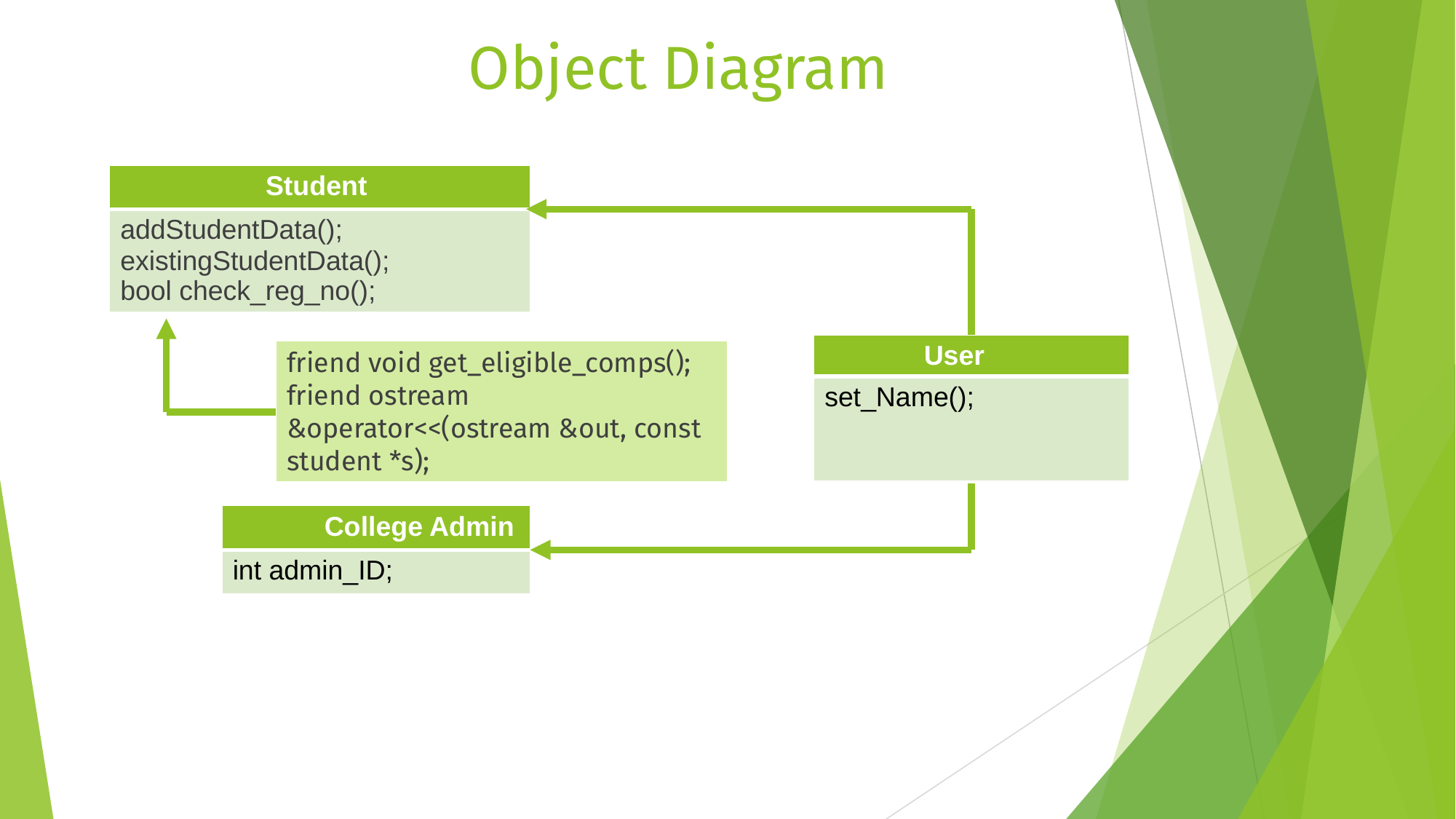

Object Diagram
| Student |
| --- |
| addStudentData(); existingStudentData(); bool check\_reg\_no(); |
| User |
| --- |
| set\_Name(); |
| friend void get\_eligible\_comps(); friend ostream &operator<<(ostream &out, const student \*s); |
| --- |
| College Admin |
| --- |
| int admin\_ID; |